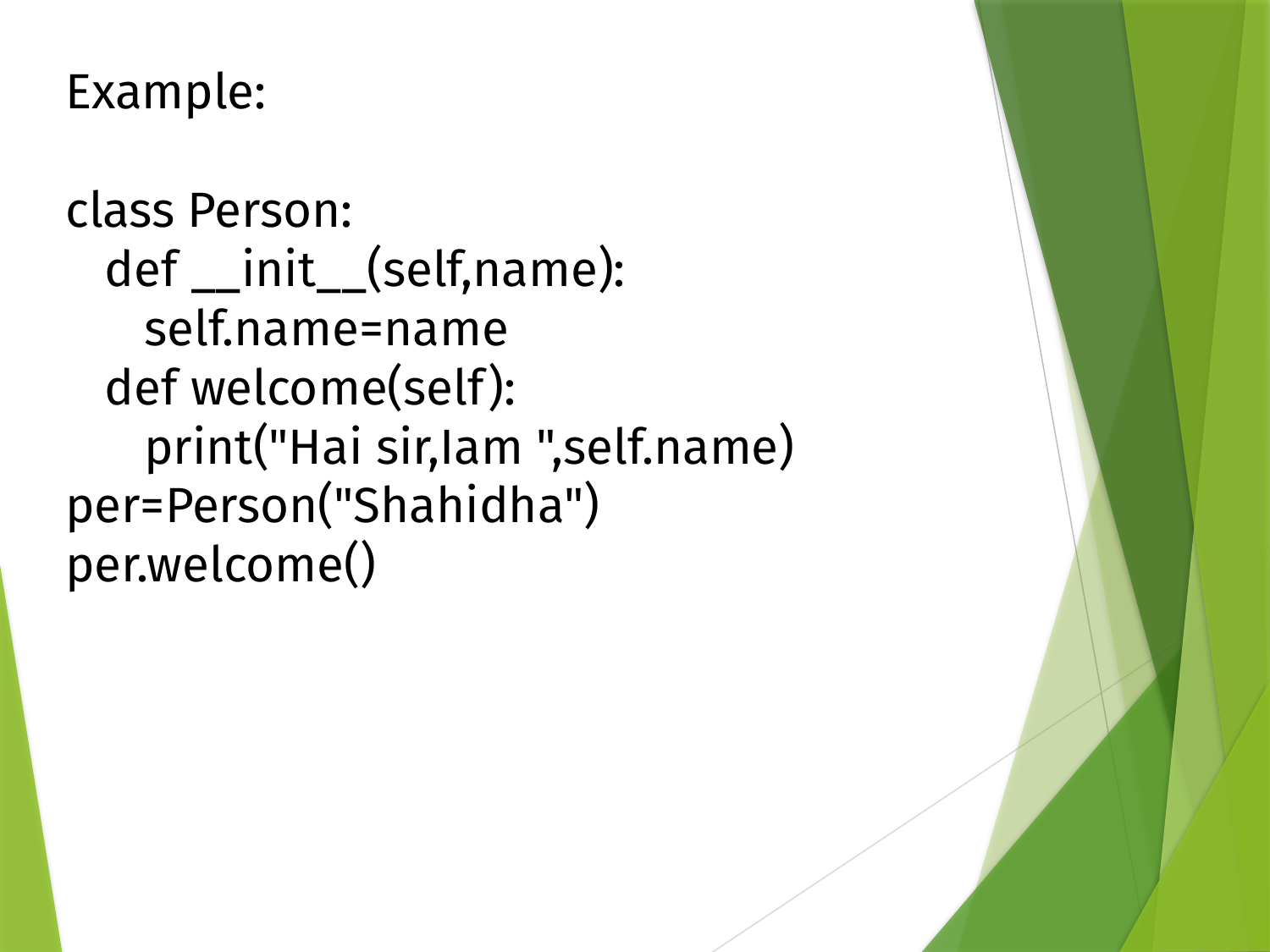

Example:

class Person:
   def __init__(self,name):
      self.name=name
   def welcome(self):
      print("Hai sir,Iam ",self.name)
per=Person("Shahidha")
per.welcome()